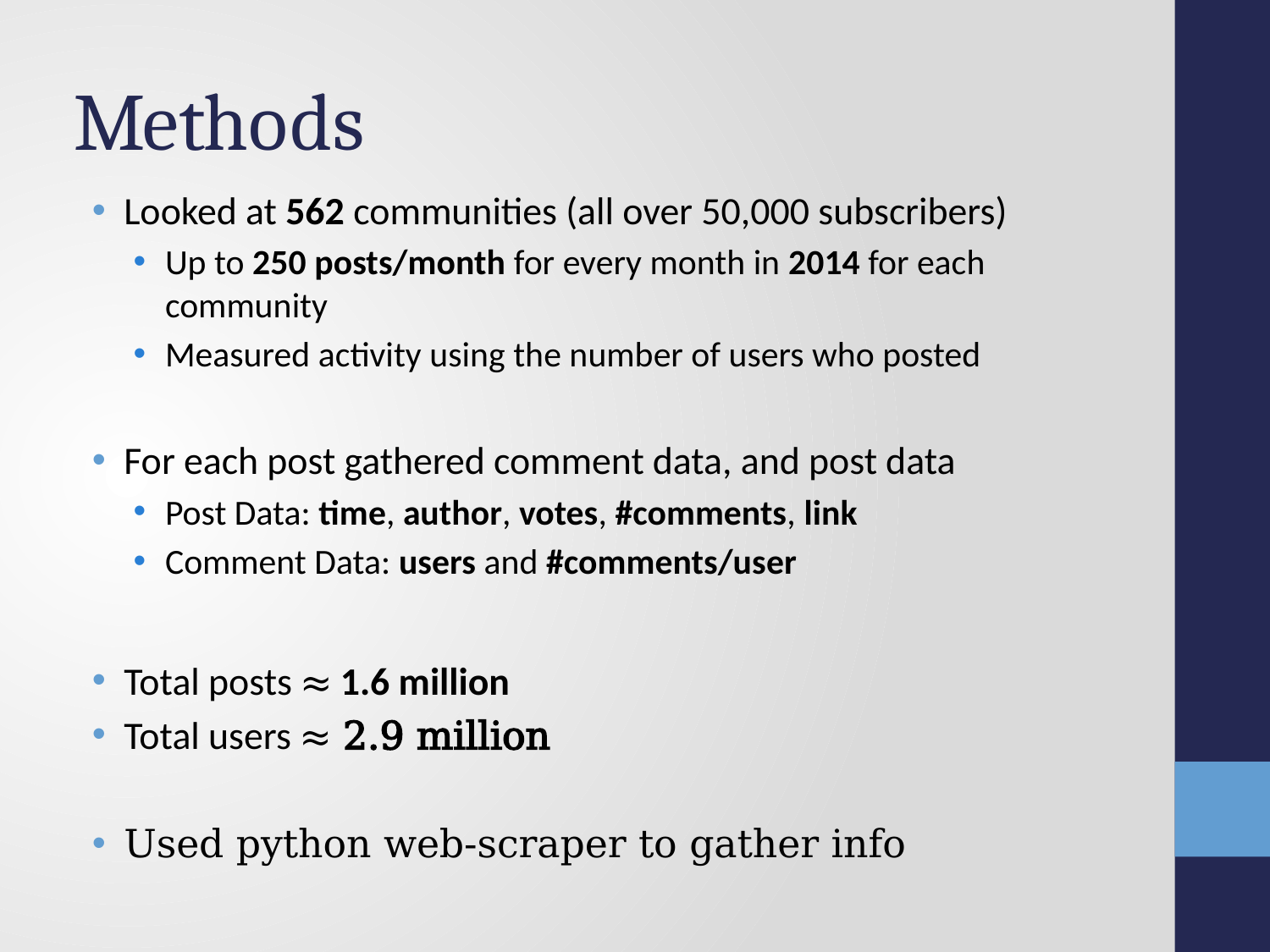

# Methods
Looked at 562 communities (all over 50,000 subscribers)
Up to 250 posts/month for every month in 2014 for each community
Measured activity using the number of users who posted

For each post gathered comment data, and post data
Post Data: time, author, votes, #comments, link
Comment Data: users and #comments/user

Total posts ≈ 1.6 million
Total users ≈ 2.9 million

Used python web-scraper to gather info